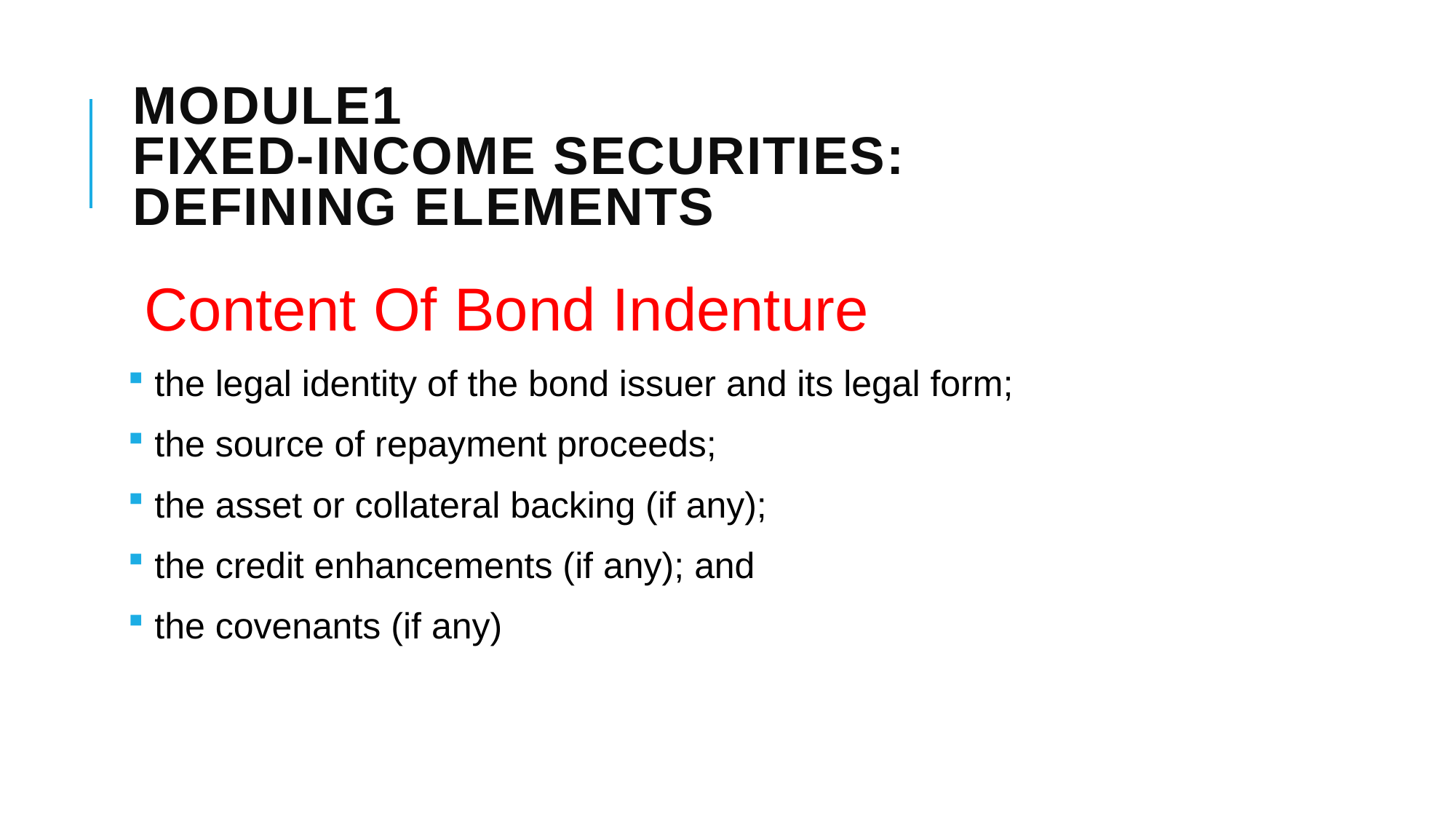

# Module1 Fixed-Income Securities: Defining Elements
Content Of Bond Indenture
 the legal identity of the bond issuer and its legal form;
 the source of repayment proceeds;
 the asset or collateral backing (if any);
 the credit enhancements (if any); and
 the covenants (if any)